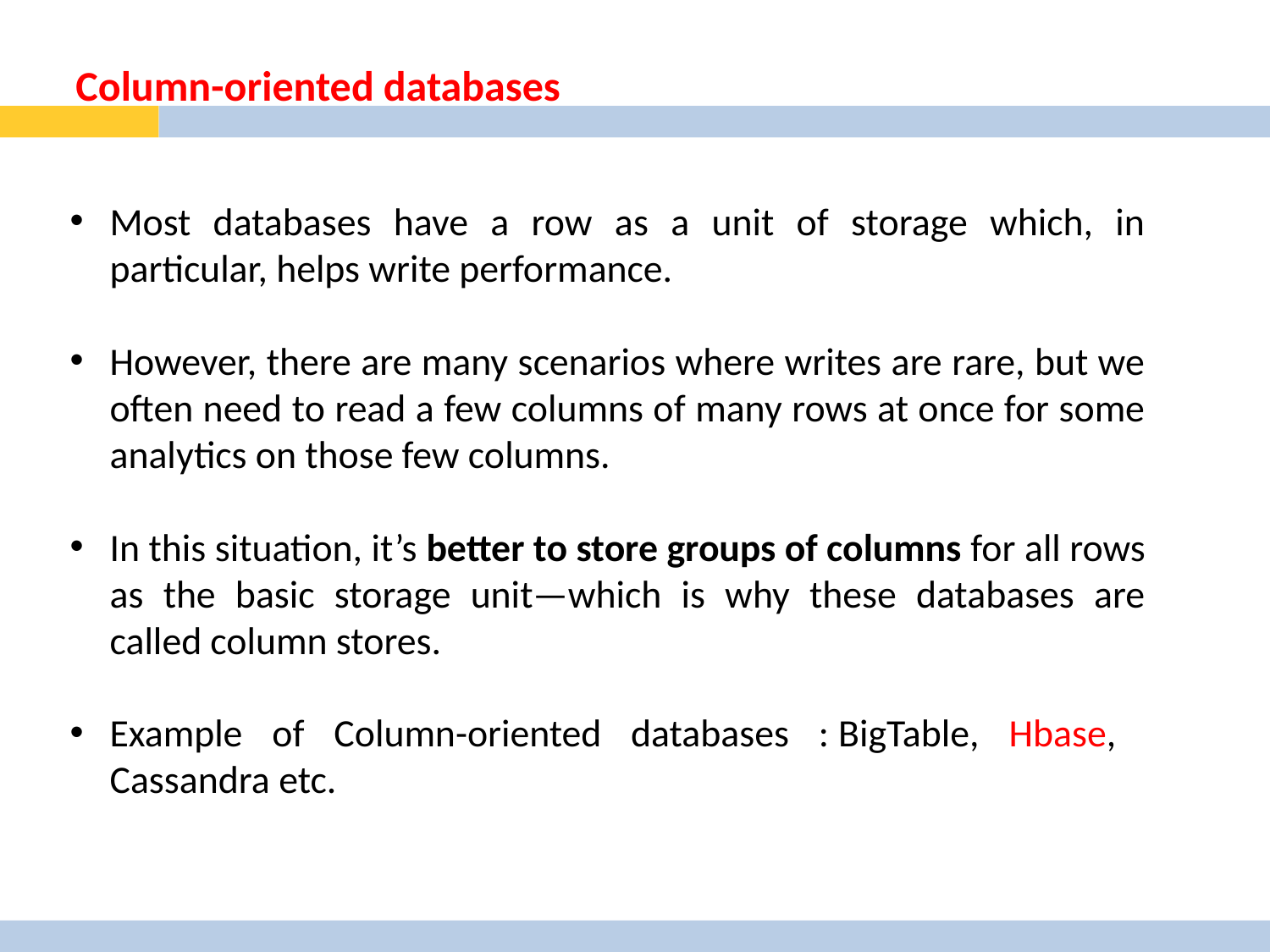

Column-oriented databases
Most databases have a row as a unit of storage which, in particular, helps write performance.

However, there are many scenarios where writes are rare, but we often need to read a few columns of many rows at once for some analytics on those few columns.

In this situation, it’s better to store groups of columns for all rows as the basic storage unit—which is why these databases are called column stores.

Example of Column-oriented databases : BigTable, Hbase,  Cassandra etc.